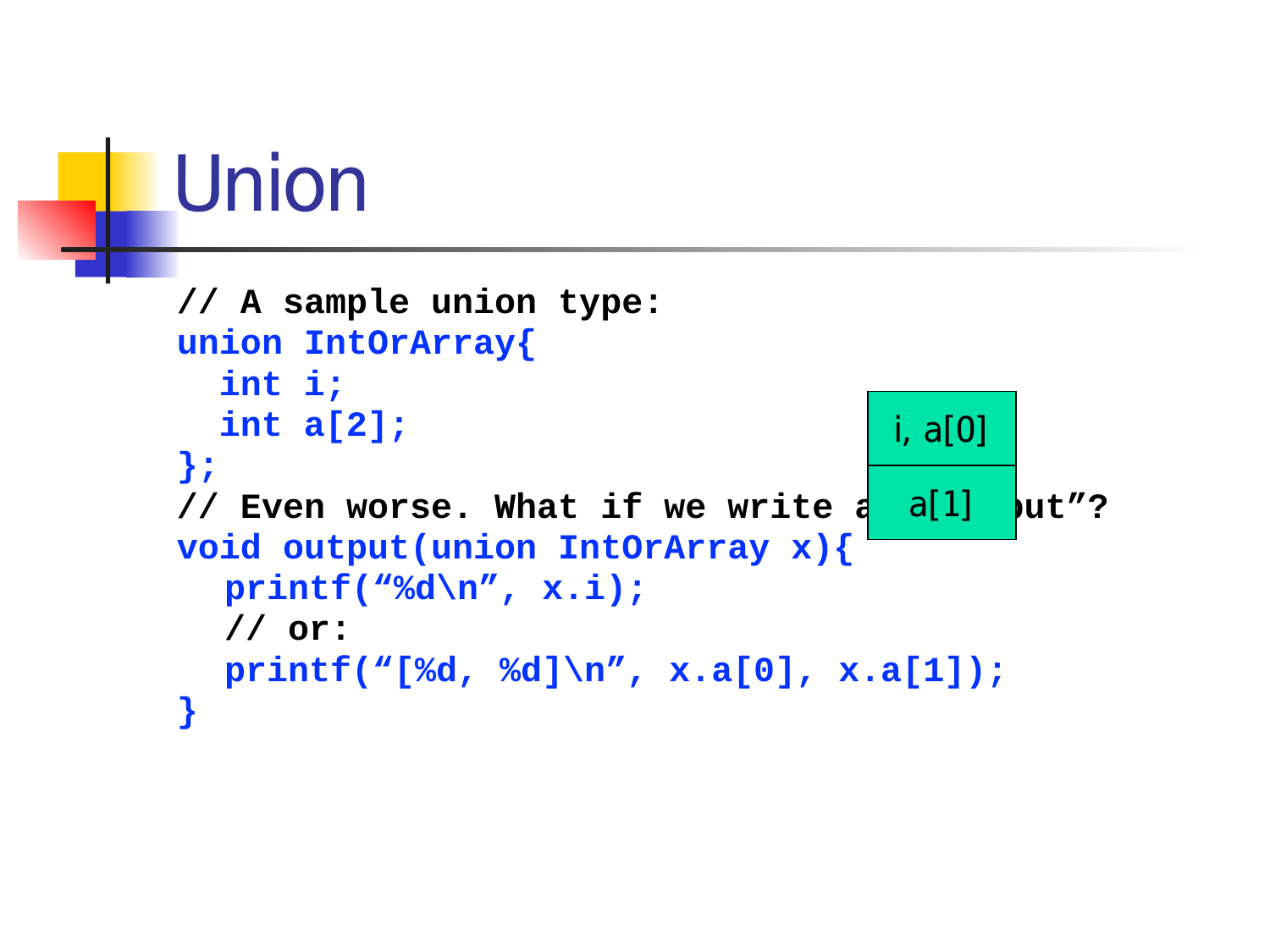

# Union
// A sample union type:
union IntOrArray{
  int i;
  int a[2];
};
// Even worse. What if we write an “output”?
void output(union IntOrArray x){
	printf(“%d\n”, x.i);
	// or:
	printf(“[%d, %d]\n”, x.a[0], x.a[1]);
}
i, a[0]
a[1]